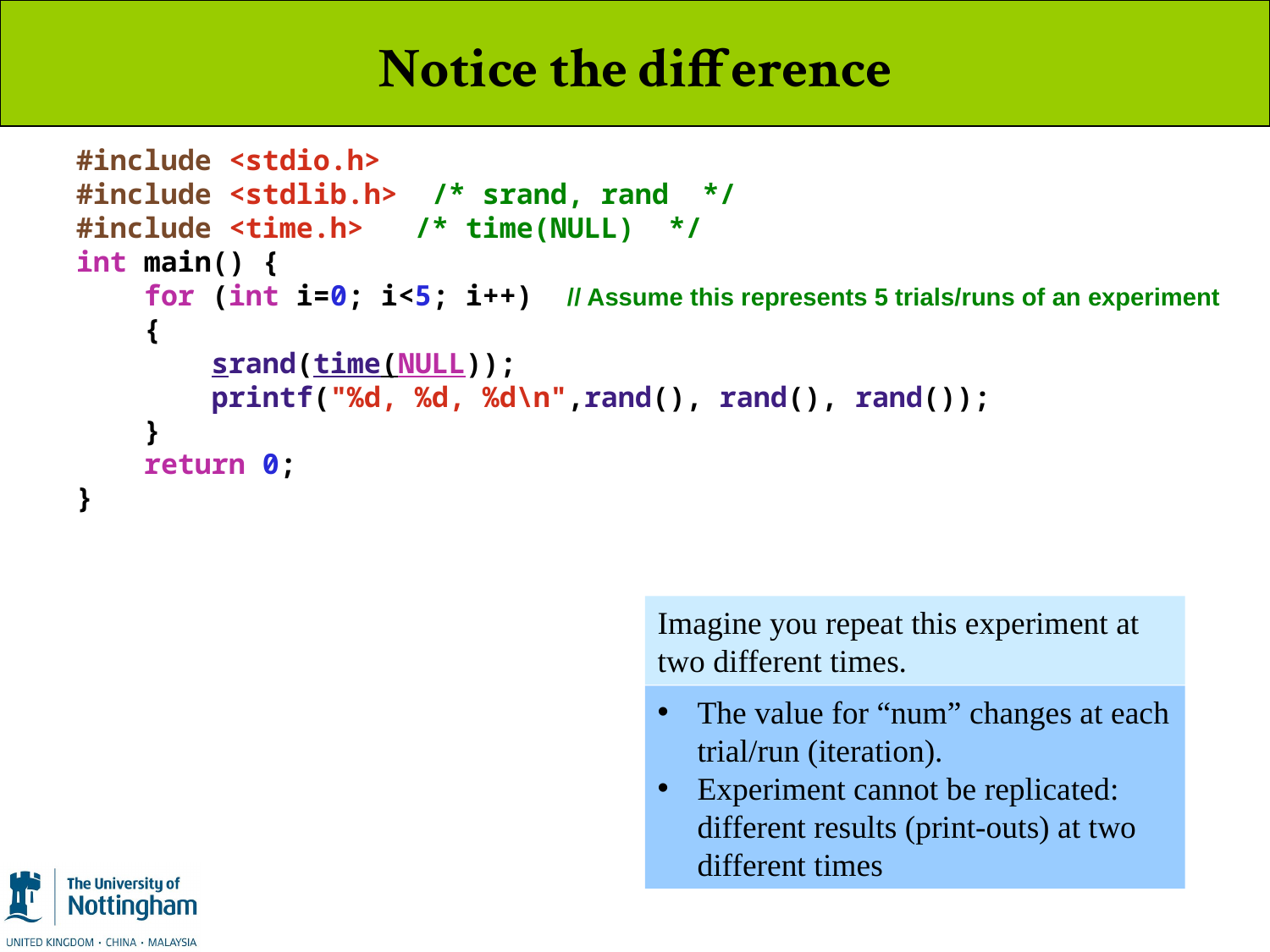

# Notice the difference
#include <stdio.h>
#include <stdlib.h>  /* srand, rand  */
#include <time.h>   /* time(NULL)  */
int main() {
    for (int i=0; i<5; i++)  // Assume this represents 5 trials/runs of an experiment
    {
        srand(time(NULL));
        printf("%d, %d, %d\n",rand(), rand(), rand());
    }
    return 0;
}
Imagine you repeat this experiment at two different times.
The value for “num” changes at each trial/run (iteration).
Experiment cannot be replicated: different results (print-outs) at two different times